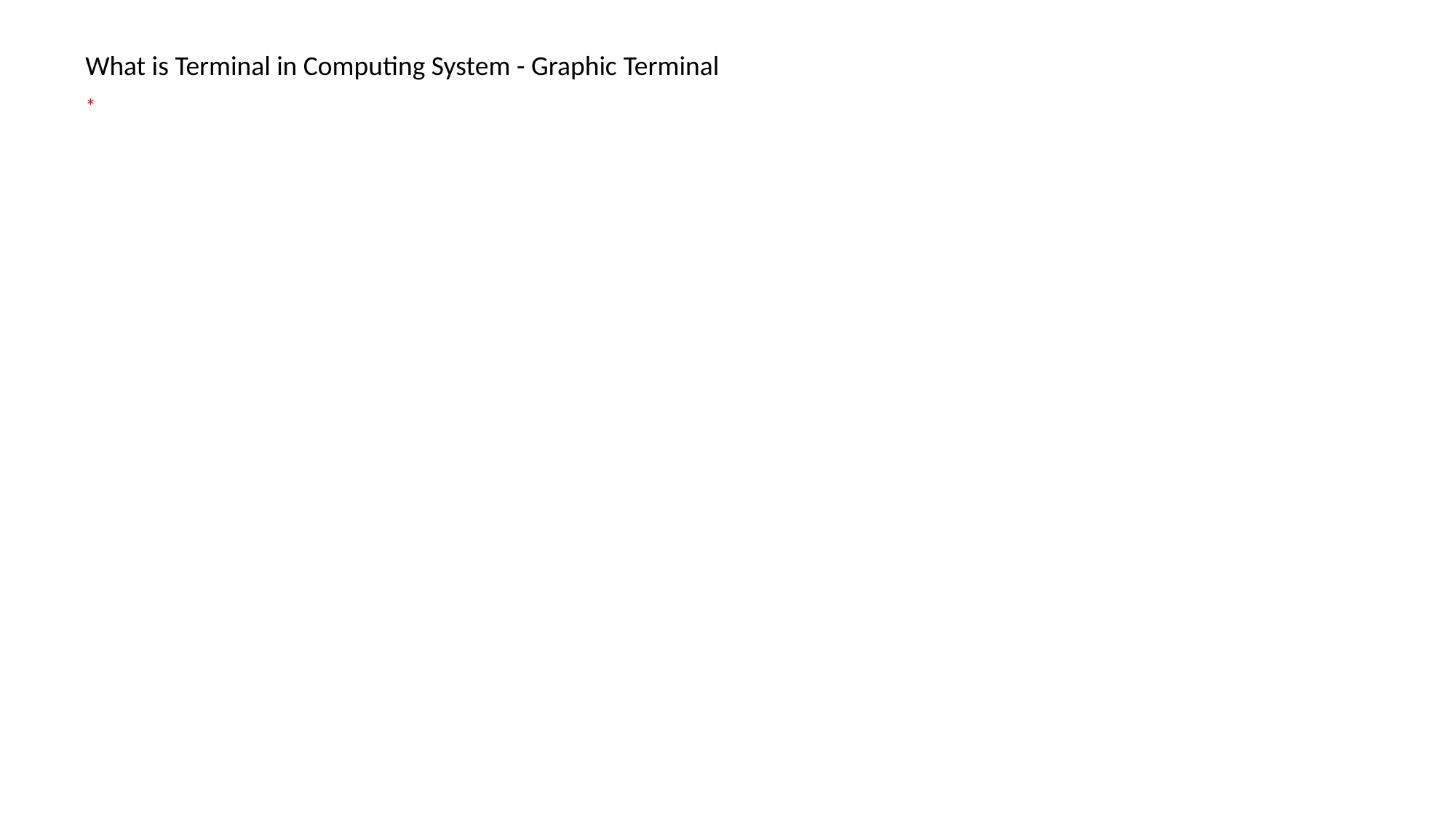

What is Terminal in Computing System - Graphic Terminal
*